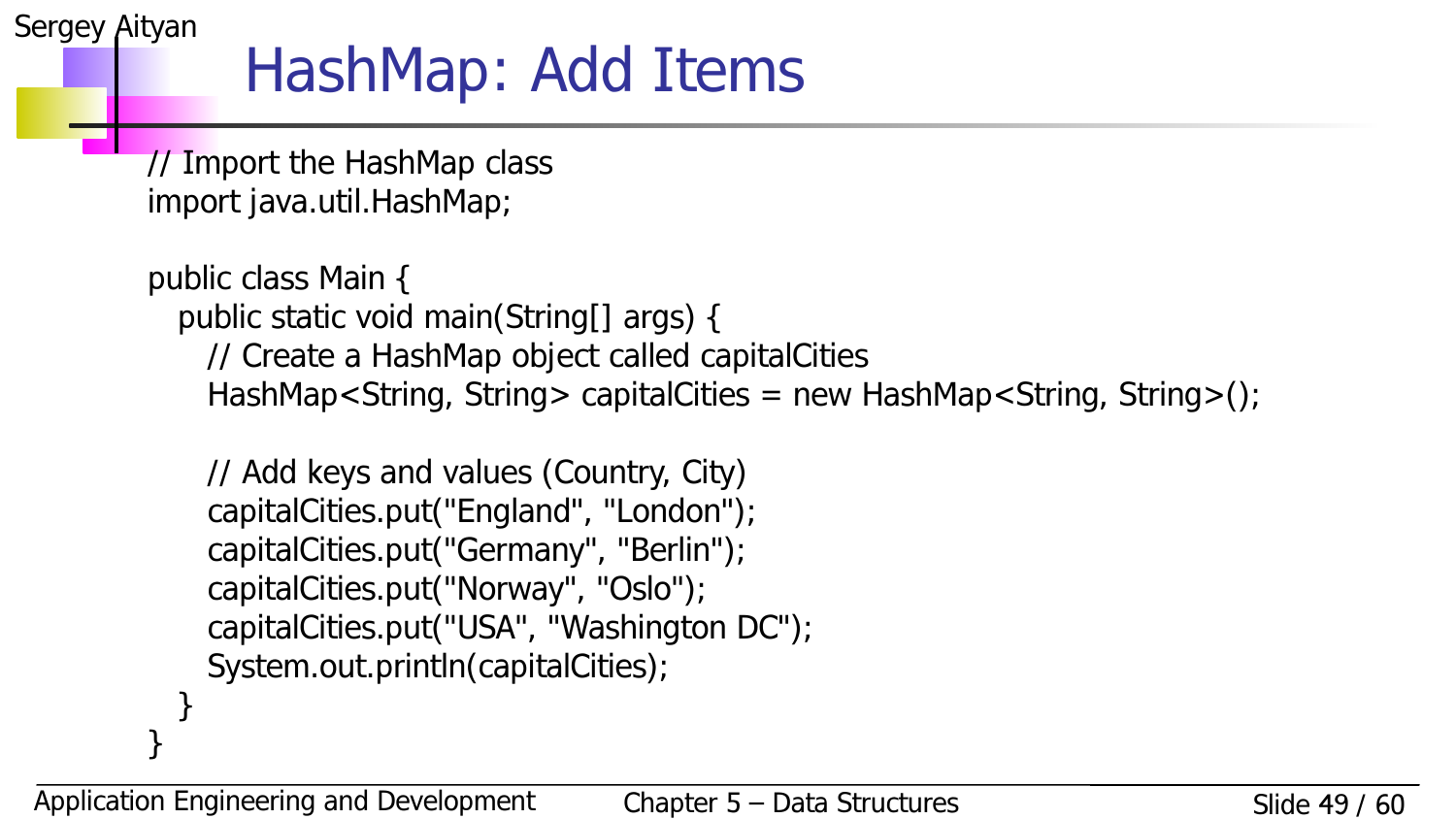

# HashMap: Add Items
// Import the HashMap class
import java.util.HashMap;

public class Main {
   public static void main(String[] args) {
      // Create a HashMap object called capitalCities
      HashMap<String, String> capitalCities = new HashMap<String, String>();

      // Add keys and values (Country, City)
      capitalCities.put("England", "London");
      capitalCities.put("Germany", "Berlin");
      capitalCities.put("Norway", "Oslo");
      capitalCities.put("USA", "Washington DC");
      System.out.println(capitalCities);
   }
}